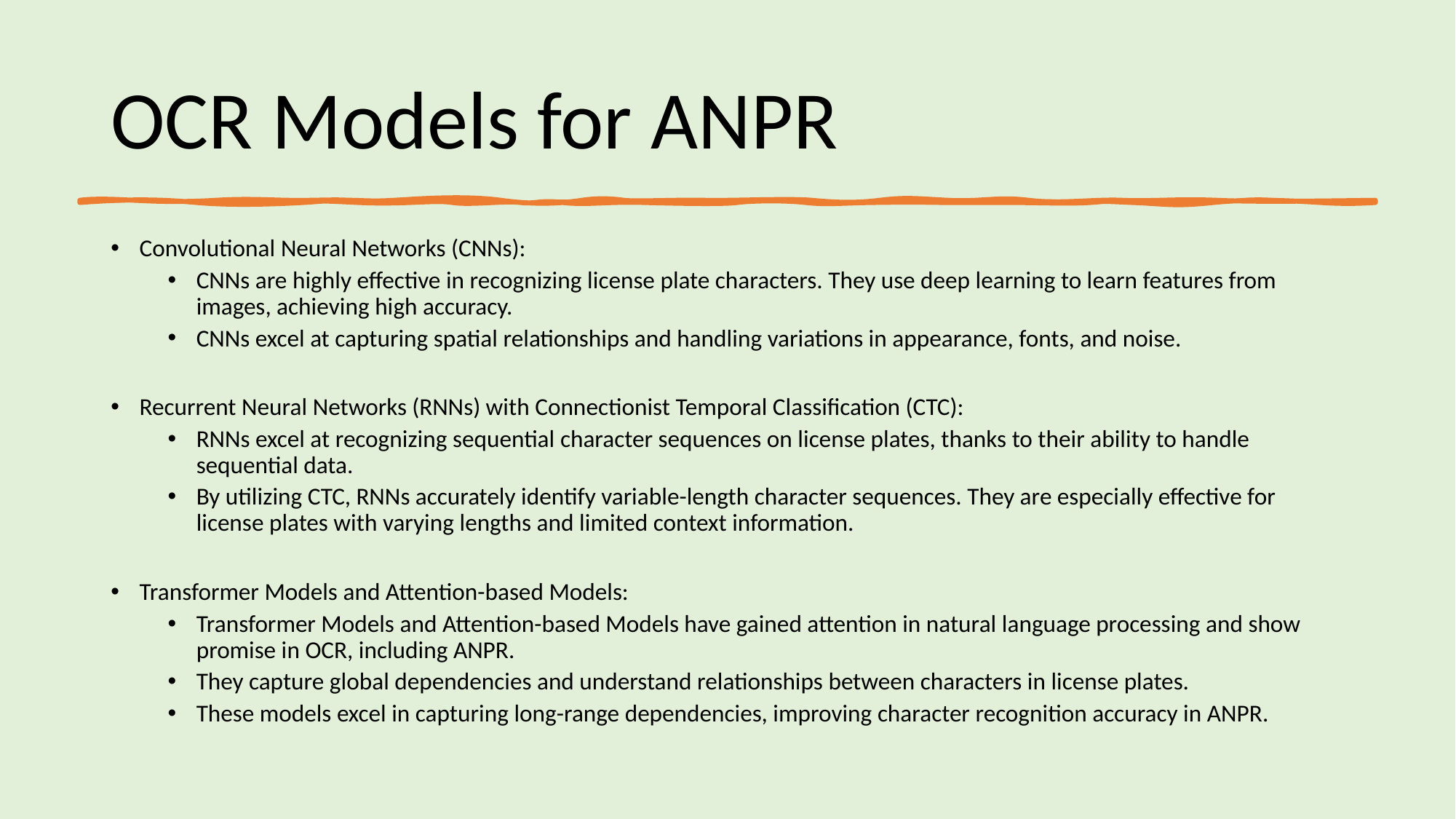

# OCR Models for ANPR

Convolutional Neural Networks (CNNs):
CNNs are highly effective in recognizing license plate characters. They use deep learning to learn features from images, achieving high accuracy.
CNNs excel at capturing spatial relationships and handling variations in appearance, fonts, and noise.

Recurrent Neural Networks (RNNs) with Connectionist Temporal Classification (CTC):
RNNs excel at recognizing sequential character sequences on license plates, thanks to their ability to handle sequential data.
By utilizing CTC, RNNs accurately identify variable-length character sequences. They are especially effective for license plates with varying lengths and limited context information.

Transformer Models and Attention-based Models:
Transformer Models and Attention-based Models have gained attention in natural language processing and show promise in OCR, including ANPR.
They capture global dependencies and understand relationships between characters in license plates.
These models excel in capturing long-range dependencies, improving character recognition accuracy in ANPR.